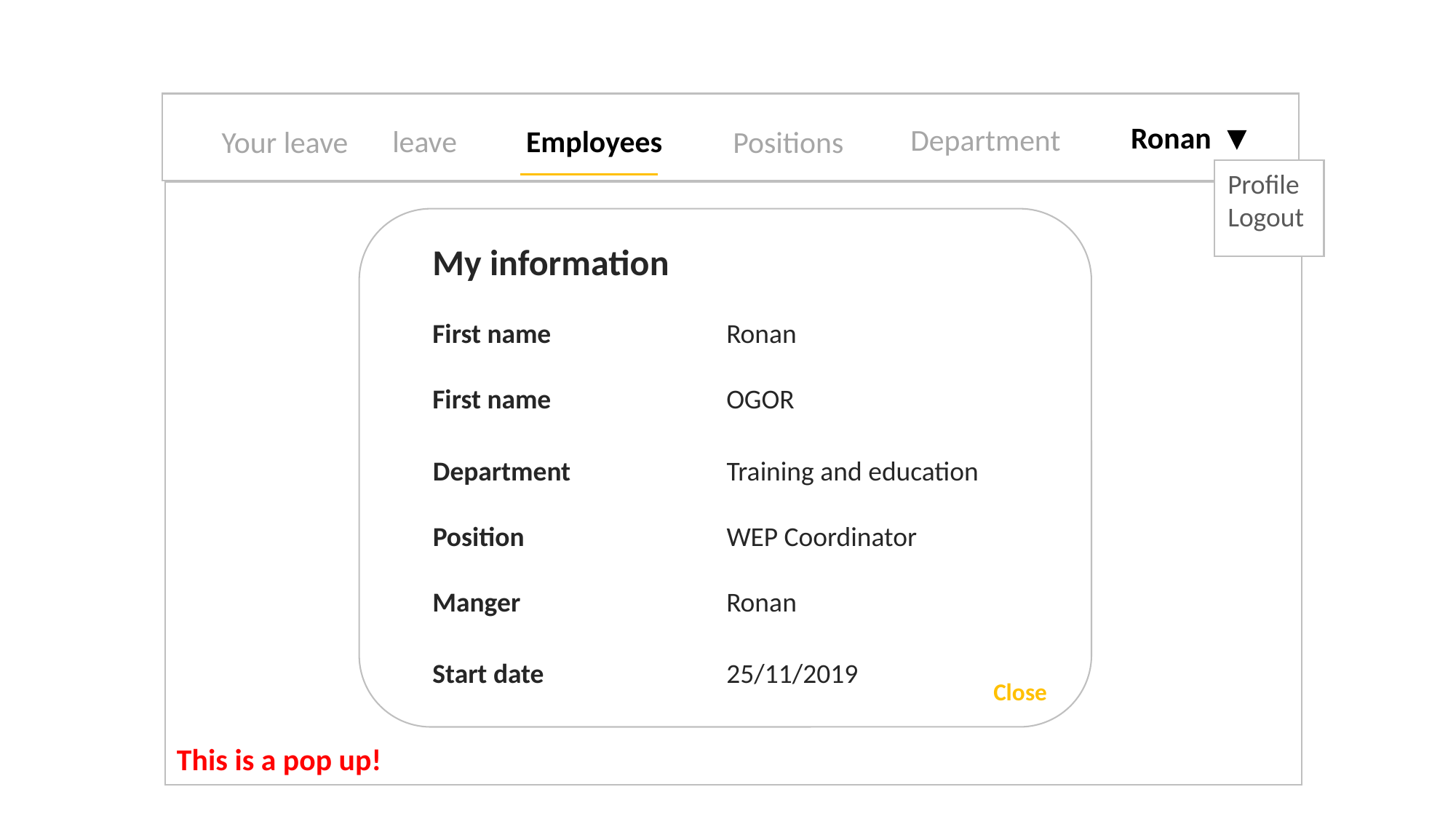

Ronan
Department
Employees
leave
Positions
Your leave

Profile
Logout

My information
First name
Ronan
First name
OGOR
Department
Training and education
Position
WEP Coordinator
Manger
Ronan
Start date
25/11/2019
Close
This is a pop up!